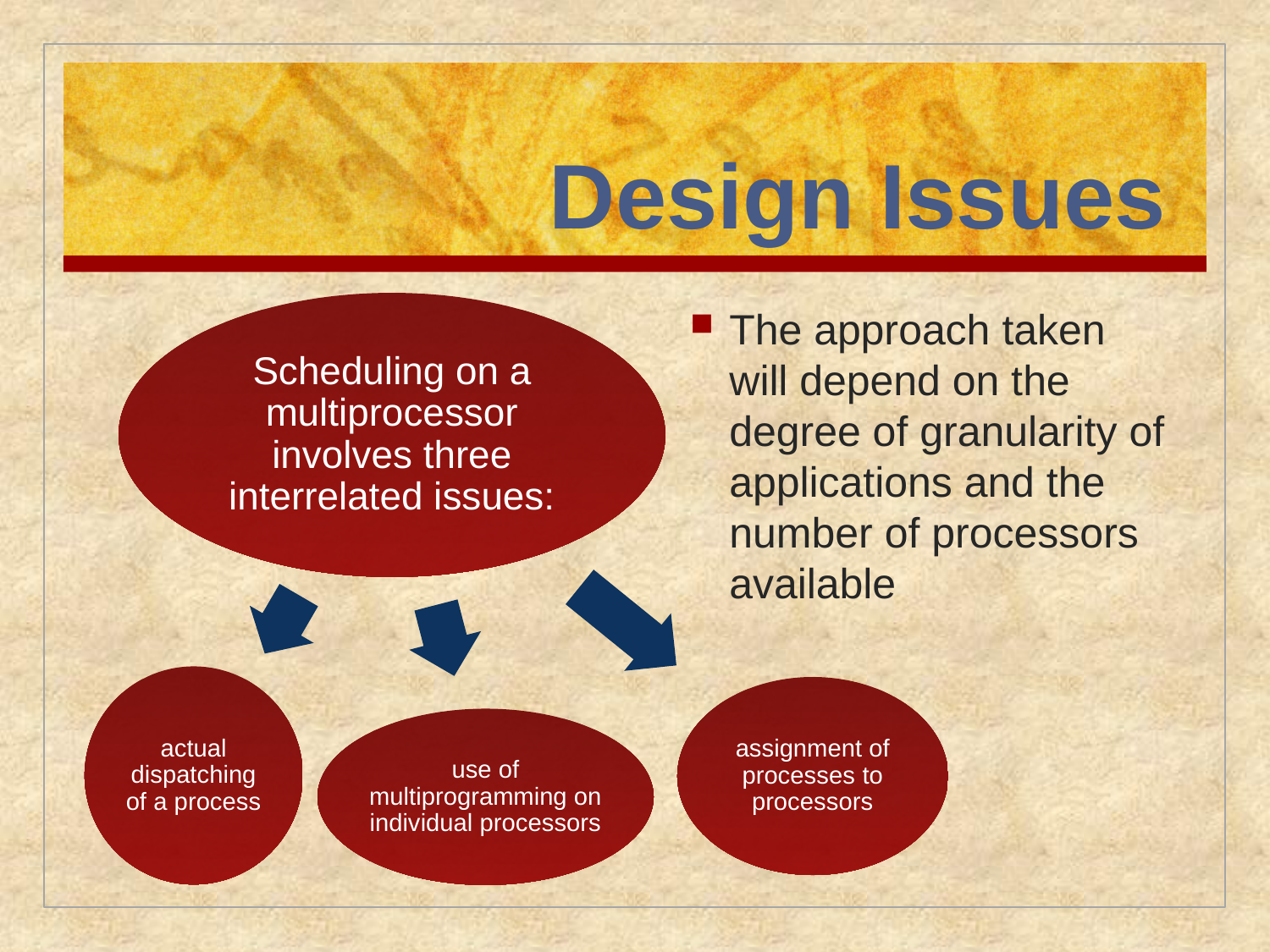

# Design Issues
Scheduling on a multiprocessor involves three interrelated issues:

assignment of processes to processors

use of multiprogramming on individual processors

actual dispatching of a process
The approach taken will depend on the degree of granularity of applications and the number of processors available